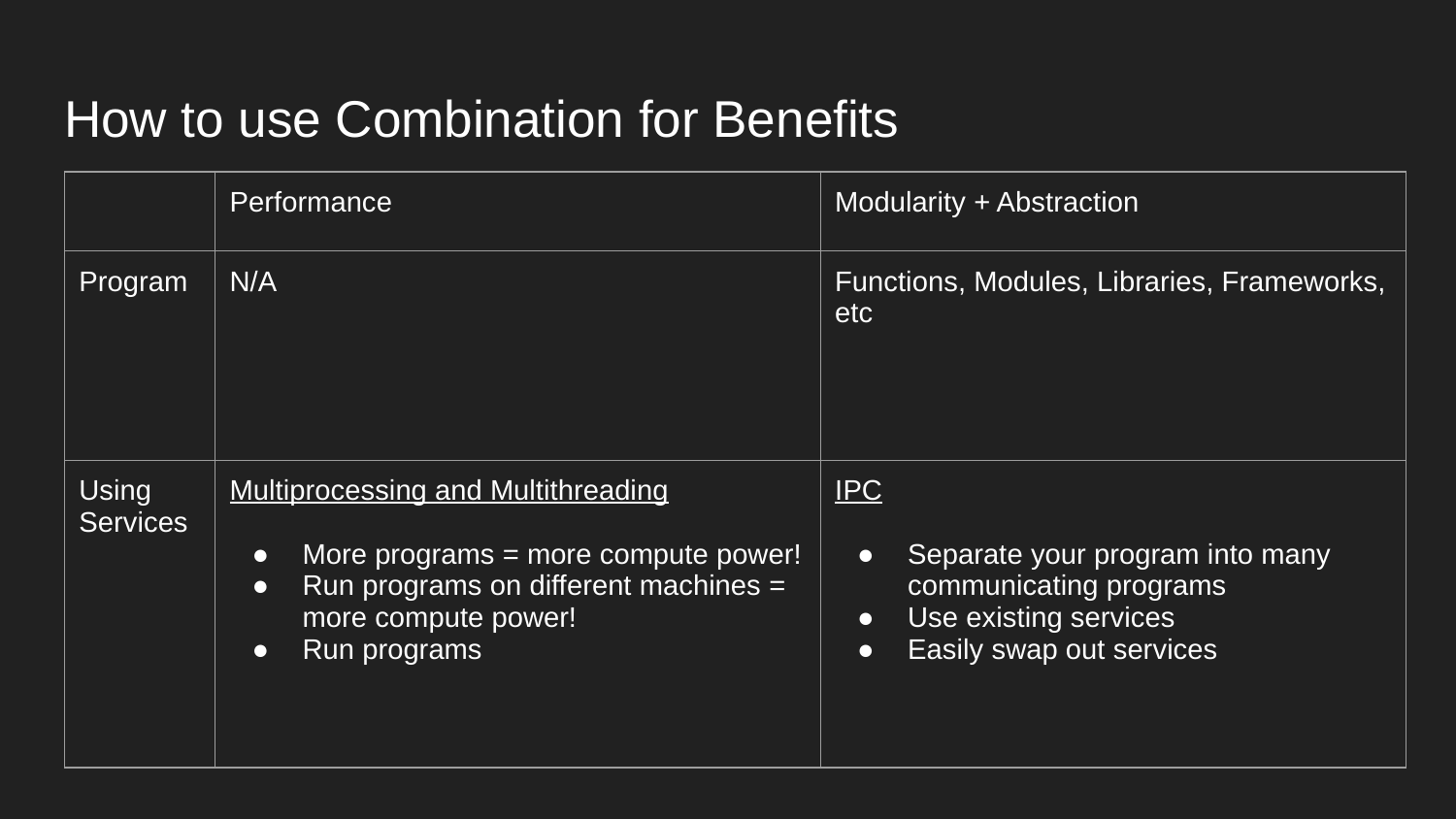

# How to use Combination for Benefits
|  | Performance | Modularity + Abstraction |
| --- | --- | --- |
| Program | N/A | Functions, Modules, Libraries, Frameworks, etc |
| Using Services | Multiprocessing and Multithreading More programs = more compute power! Run programs on different machines = more compute power! Run programs | IPC Separate your program into many communicating programs Use existing services Easily swap out services |